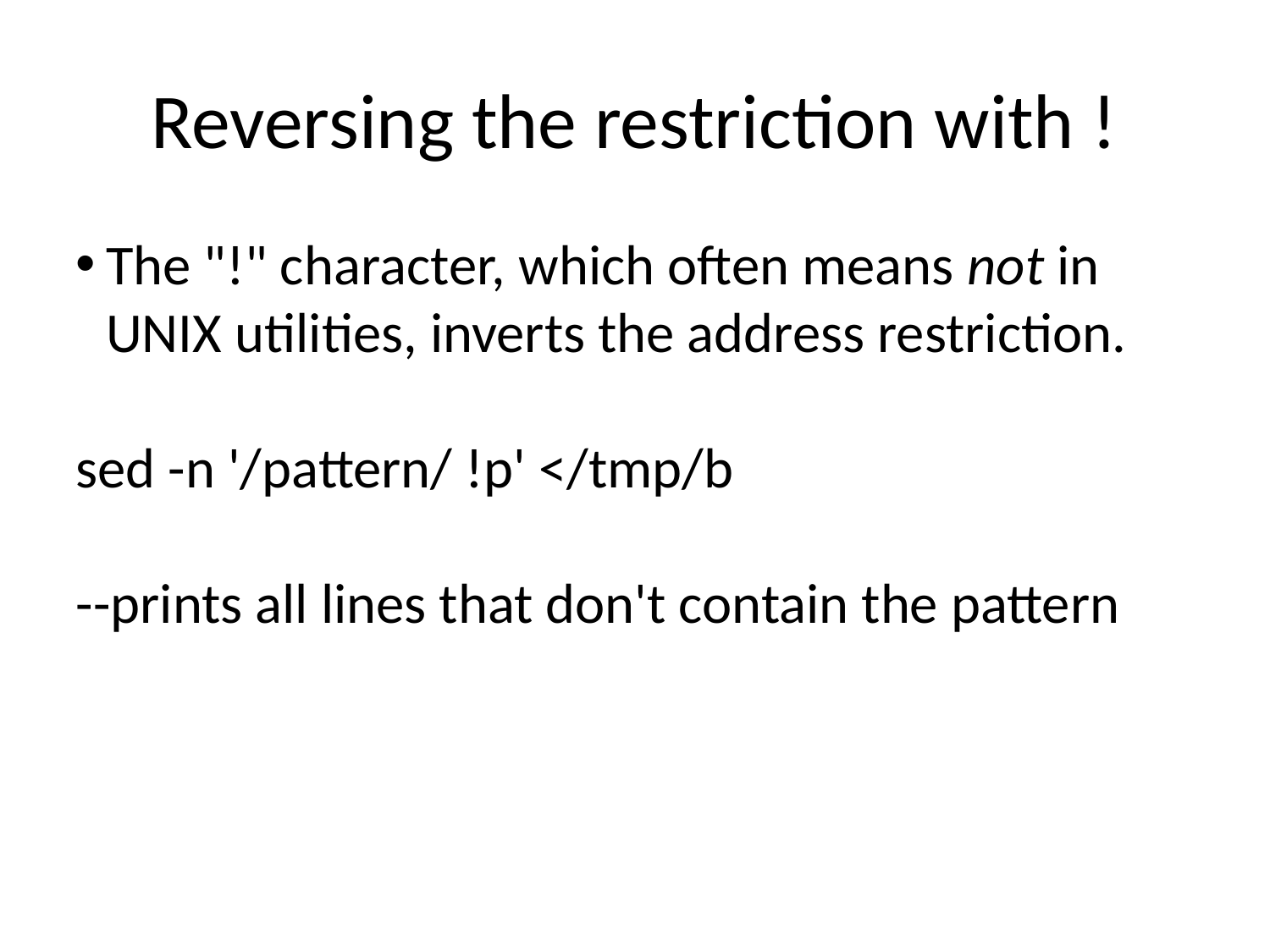

Reversing the restriction with !
The "!" character, which often means not in UNIX utilities, inverts the address restriction.

sed -n '/pattern/ !p' </tmp/b

--prints all lines that don't contain the pattern